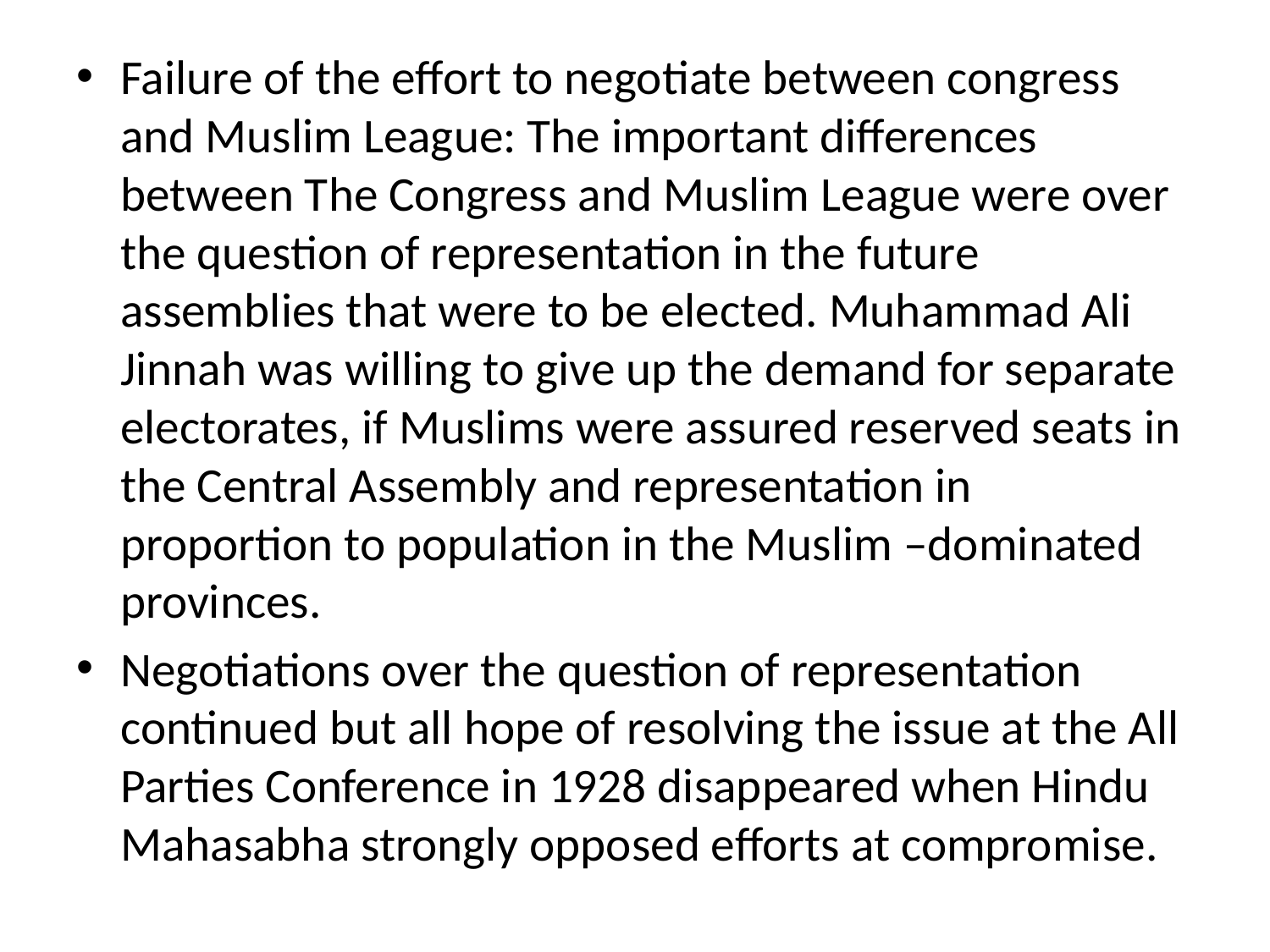

Failure of the effort to negotiate between congress and Muslim League: The important differences between The Congress and Muslim League were over the question of representation in the future assemblies that were to be elected. Muhammad Ali Jinnah was willing to give up the demand for separate electorates, if Muslims were assured reserved seats in the Central Assembly and representation in proportion to population in the Muslim –dominated provinces.
Negotiations over the question of representation continued but all hope of resolving the issue at the All Parties Conference in 1928 disappeared when Hindu Mahasabha strongly opposed efforts at compromise.